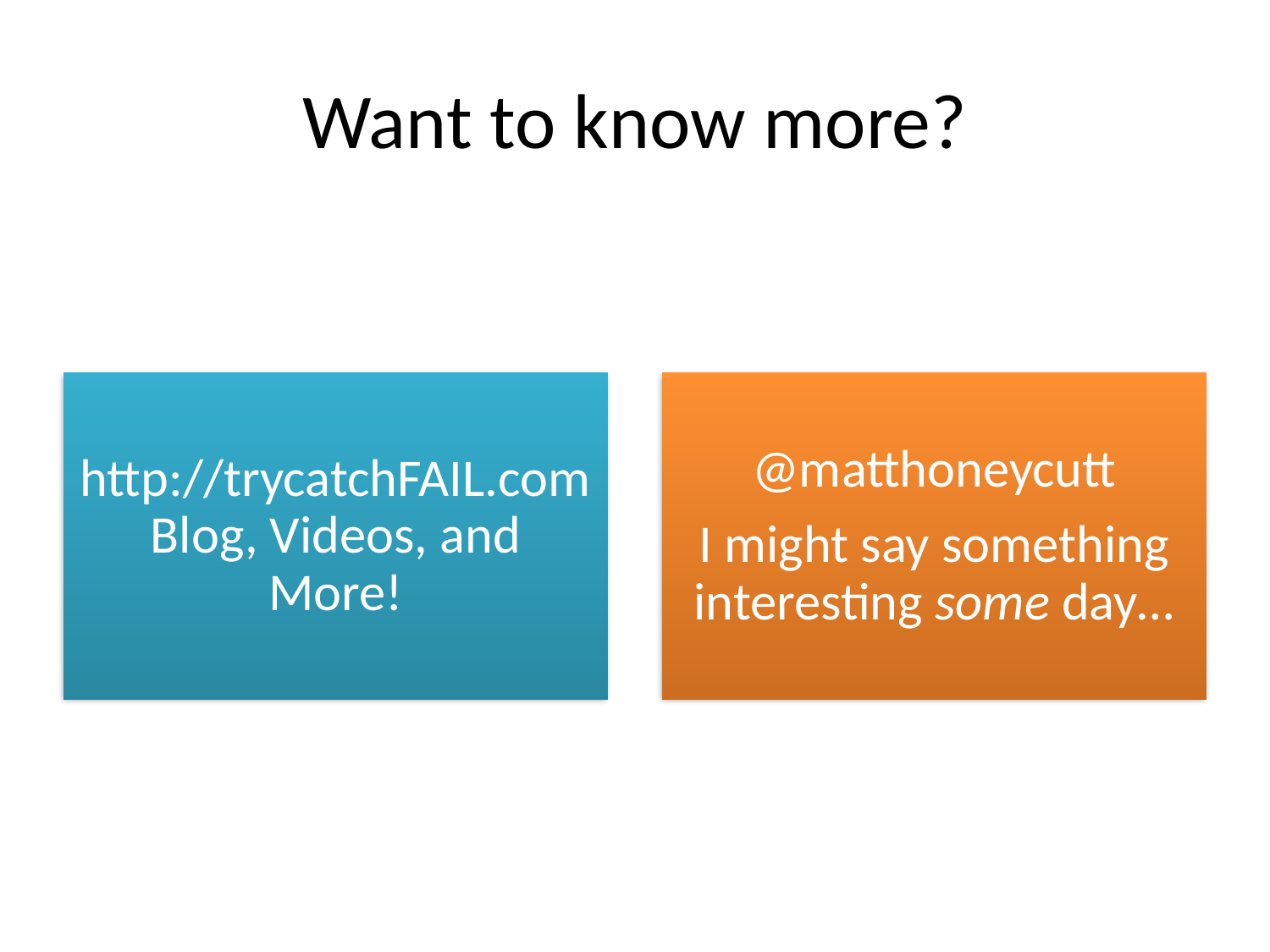

# Want to know more?
http://trycatchFAIL.com
Blog, Videos, and More!
@matthoneycutt
I might say something interesting some day…